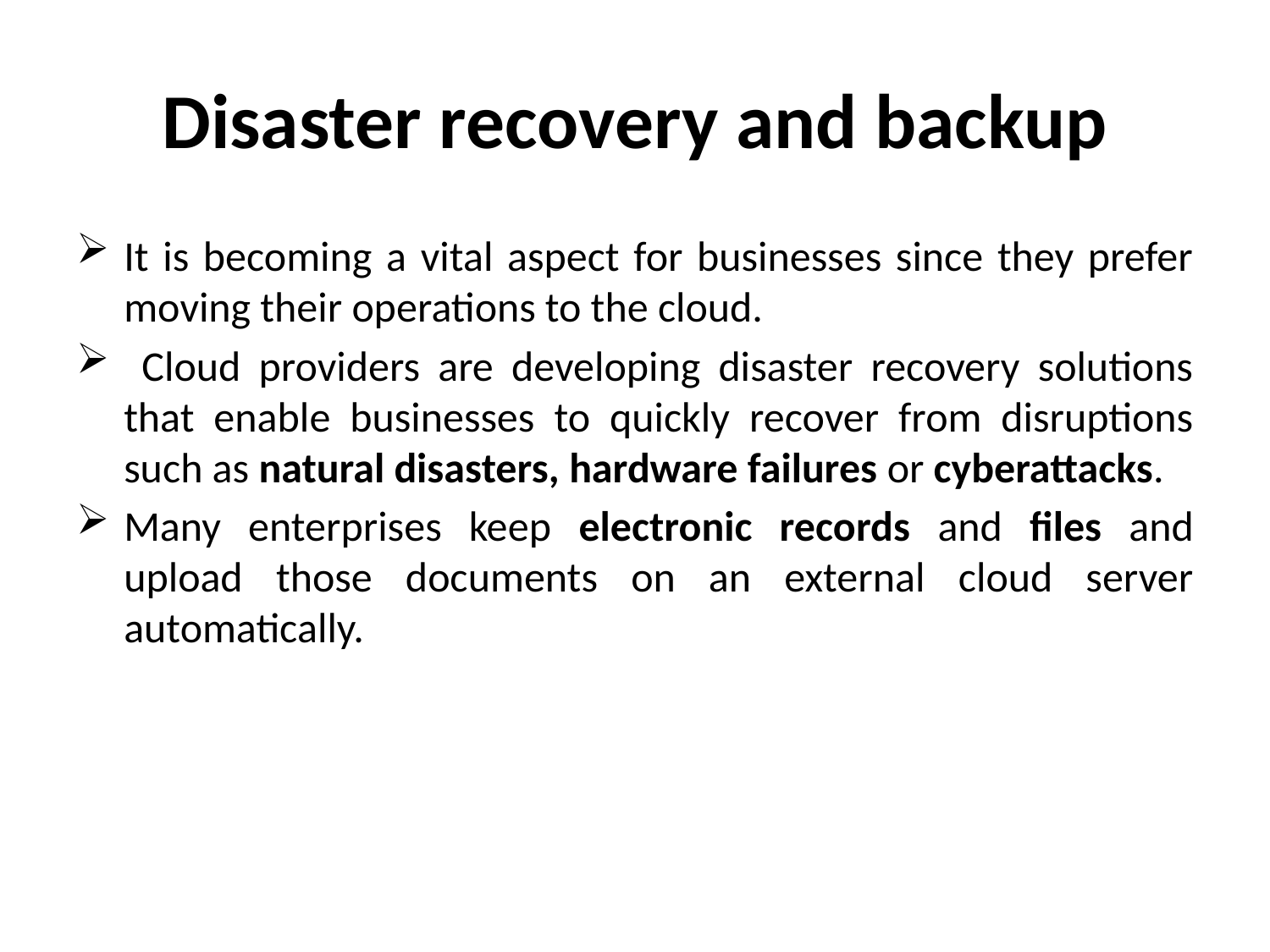

# Disaster recovery and backup
It is becoming a vital aspect for businesses since they prefer moving their operations to the cloud.
 Cloud providers are developing disaster recovery solutions that enable businesses to quickly recover from disruptions such as natural disasters, hardware failures or cyberattacks.
Many enterprises keep electronic records and files and upload those documents on an external cloud server automatically.